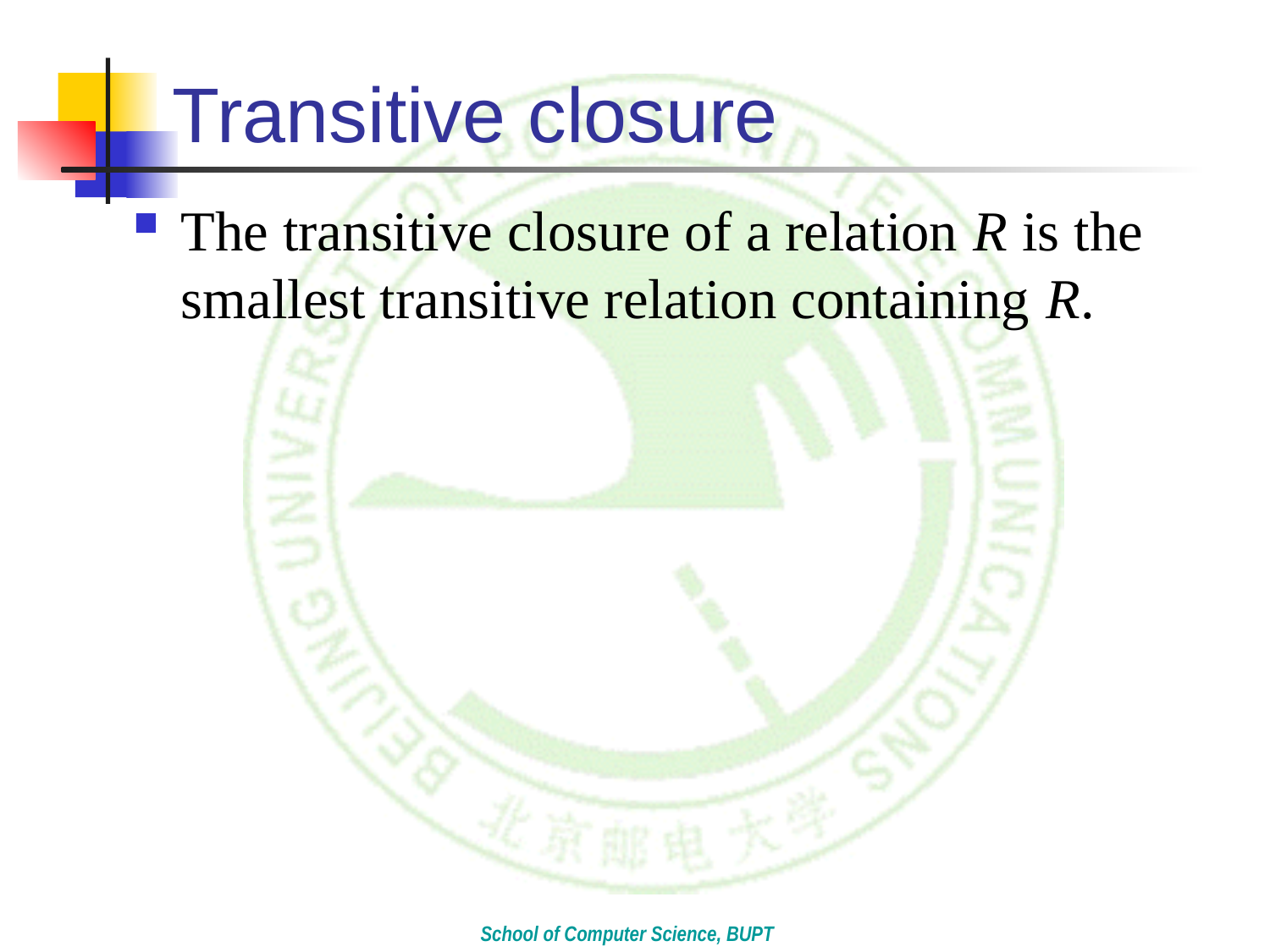

# Transitive closure
The transitive closure of a relation R is the smallest transitive relation containing R.

School of Computer Science, BUPT
26